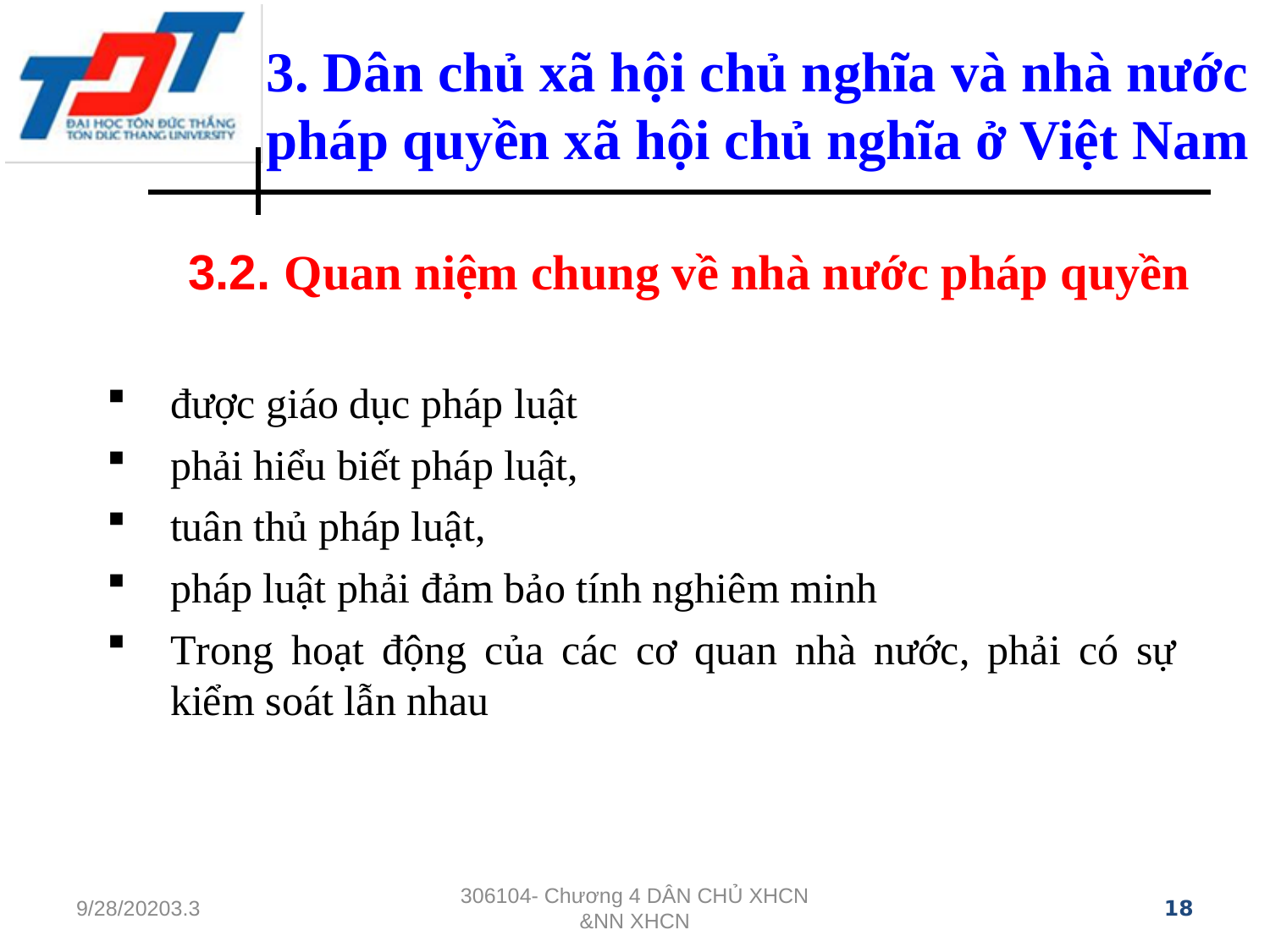

3. Dân chủ xã hội chủ nghĩa và nhà nước pháp quyền xã hội chủ nghĩa ở Việt Nam
  3.2. Quan niệm chung về nhà nước pháp quyền
được giáo dục pháp luật
phải hiểu biết pháp luật,
tuân thủ pháp luật,
pháp luật phải đảm bảo tính nghiêm minh
Trong hoạt động của các cơ quan nhà nước, phải có sự kiểm soát lẫn nhau
9/28/20203.3
306104- Chương 4 DÂN CHỦ XHCN &NN XHCN
18